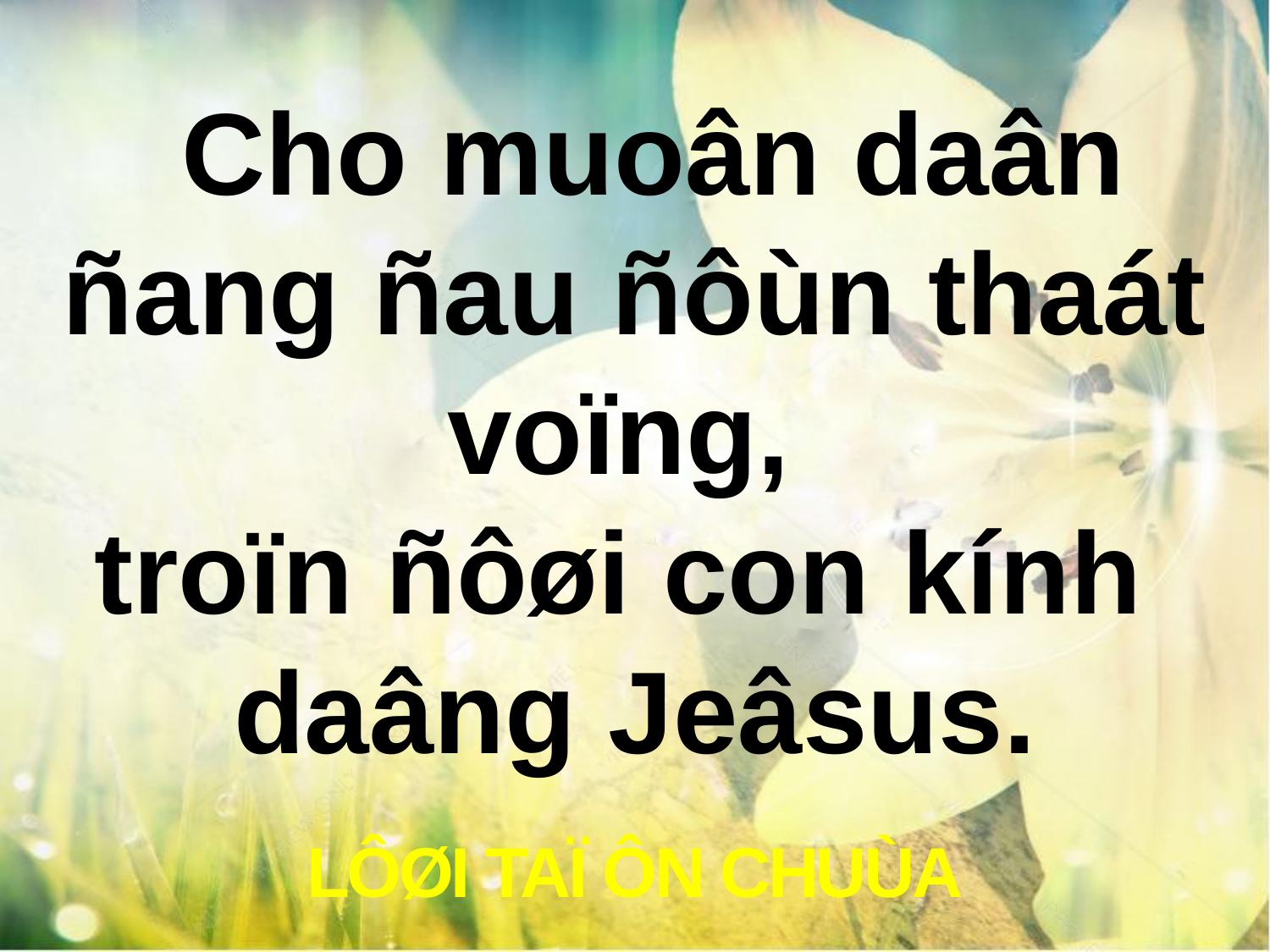

Cho muoân daân ñang ñau ñôùn thaát voïng,
troïn ñôøi con kính
daâng Jeâsus.
LÔØI TAÏ ÔN CHUÙA